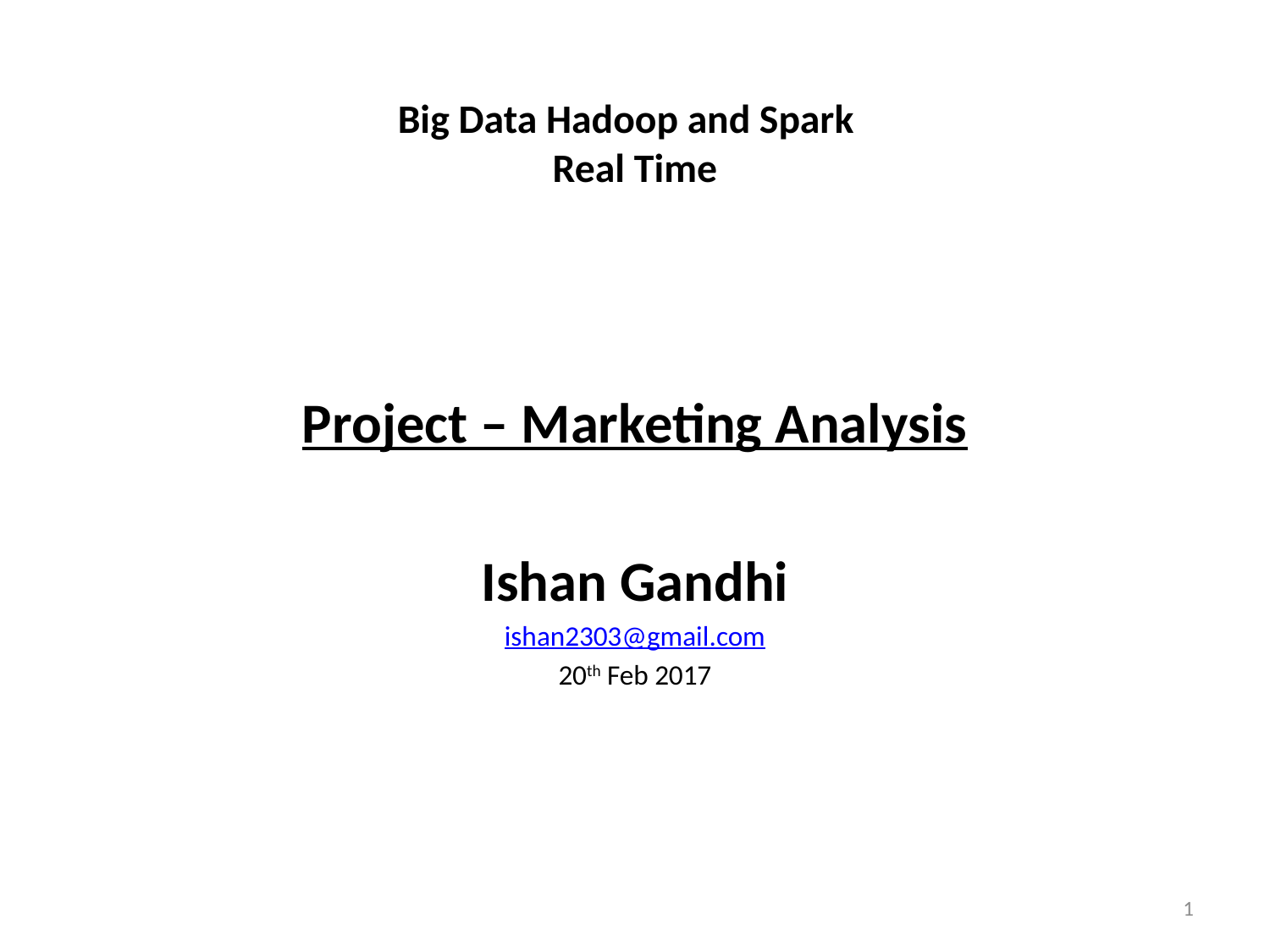

# Big Data Hadoop and Spark Real Time

Project – Marketing Analysis

Ishan Gandhi
ishan2303@gmail.com
20th Feb 2017
1